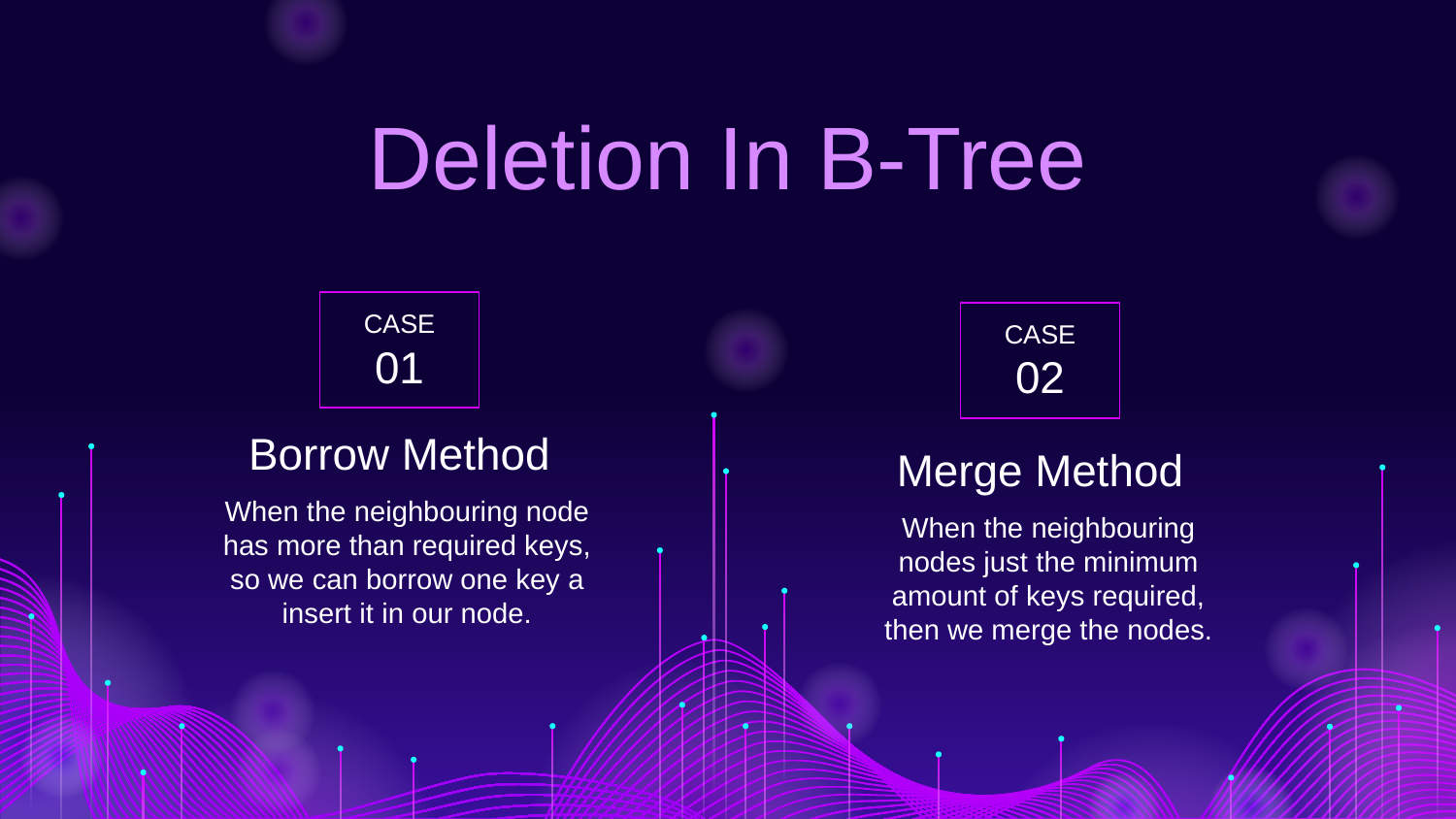

# Deletion In B-Tree

CASE
01

CASE
02
Borrow Method
Merge Method
When the neighbouring node has more than required keys, so we can borrow one key a insert it in our node.
When the neighbouring nodes just the minimum amount of keys required, then we merge the nodes.